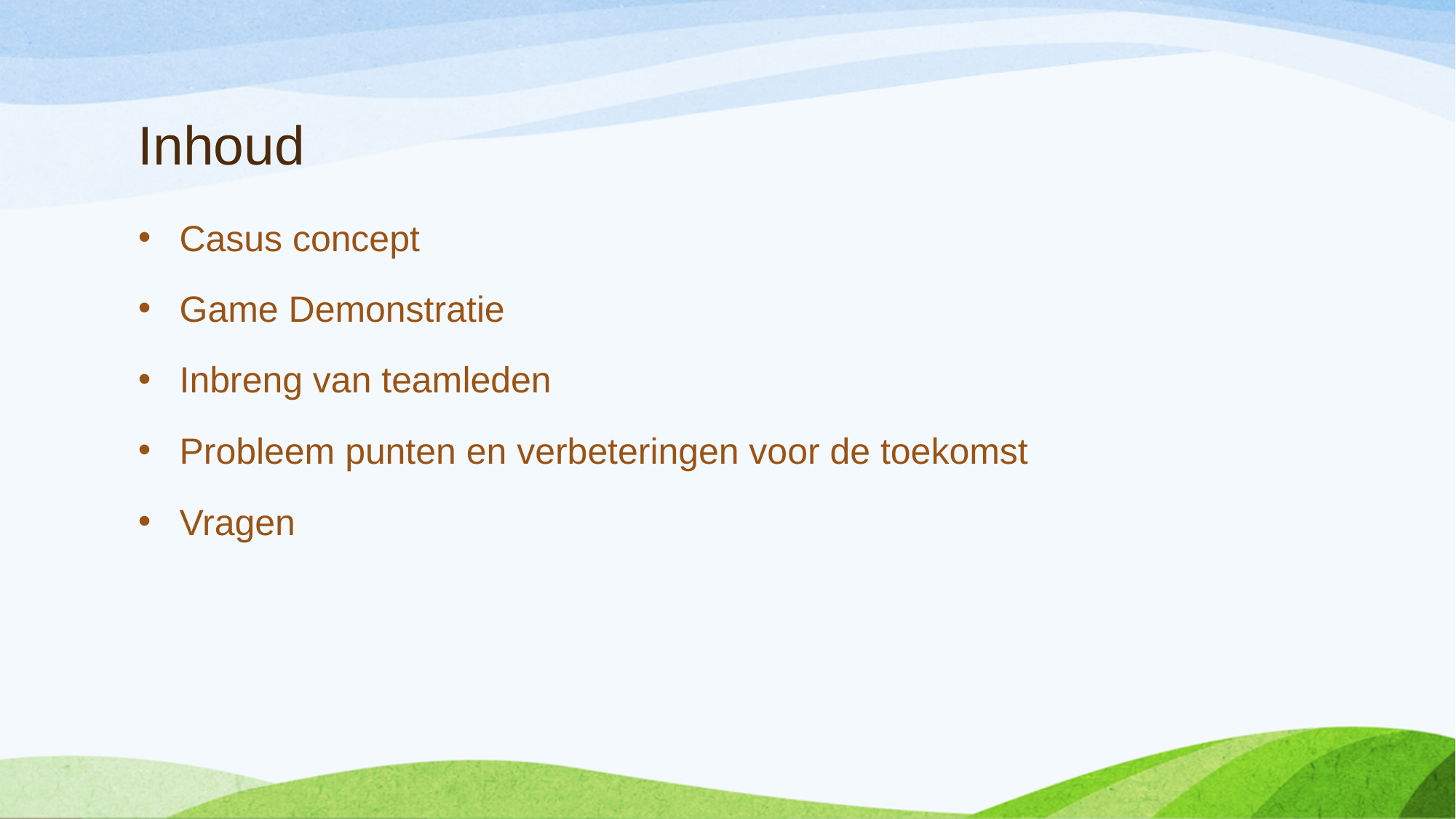

# Inhoud
Casus concept
Game Demonstratie
Inbreng van teamleden
Probleem punten en verbeteringen voor de toekomst
Vragen